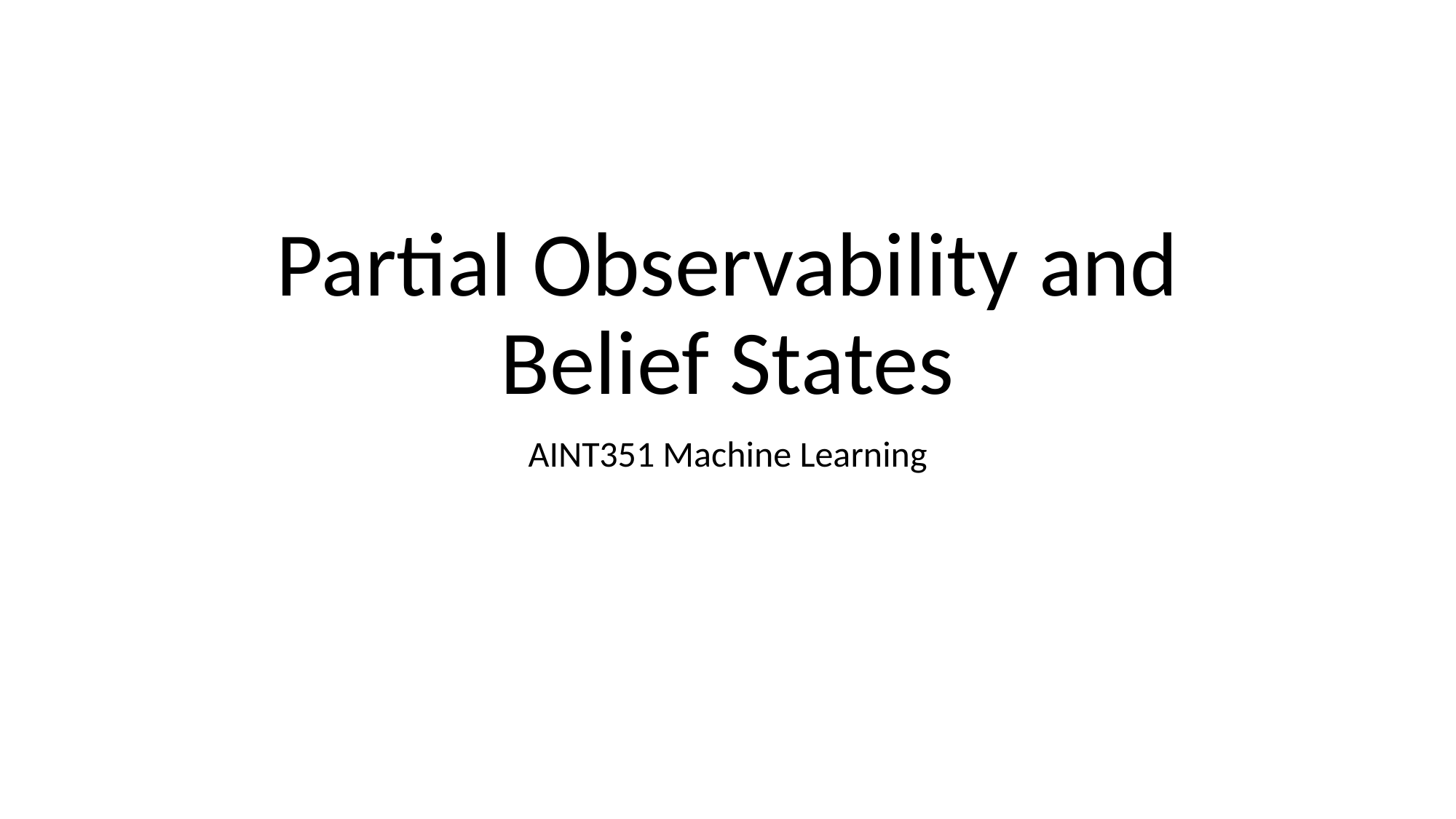

# Partial Observability and Belief States
AINT351 Machine Learning